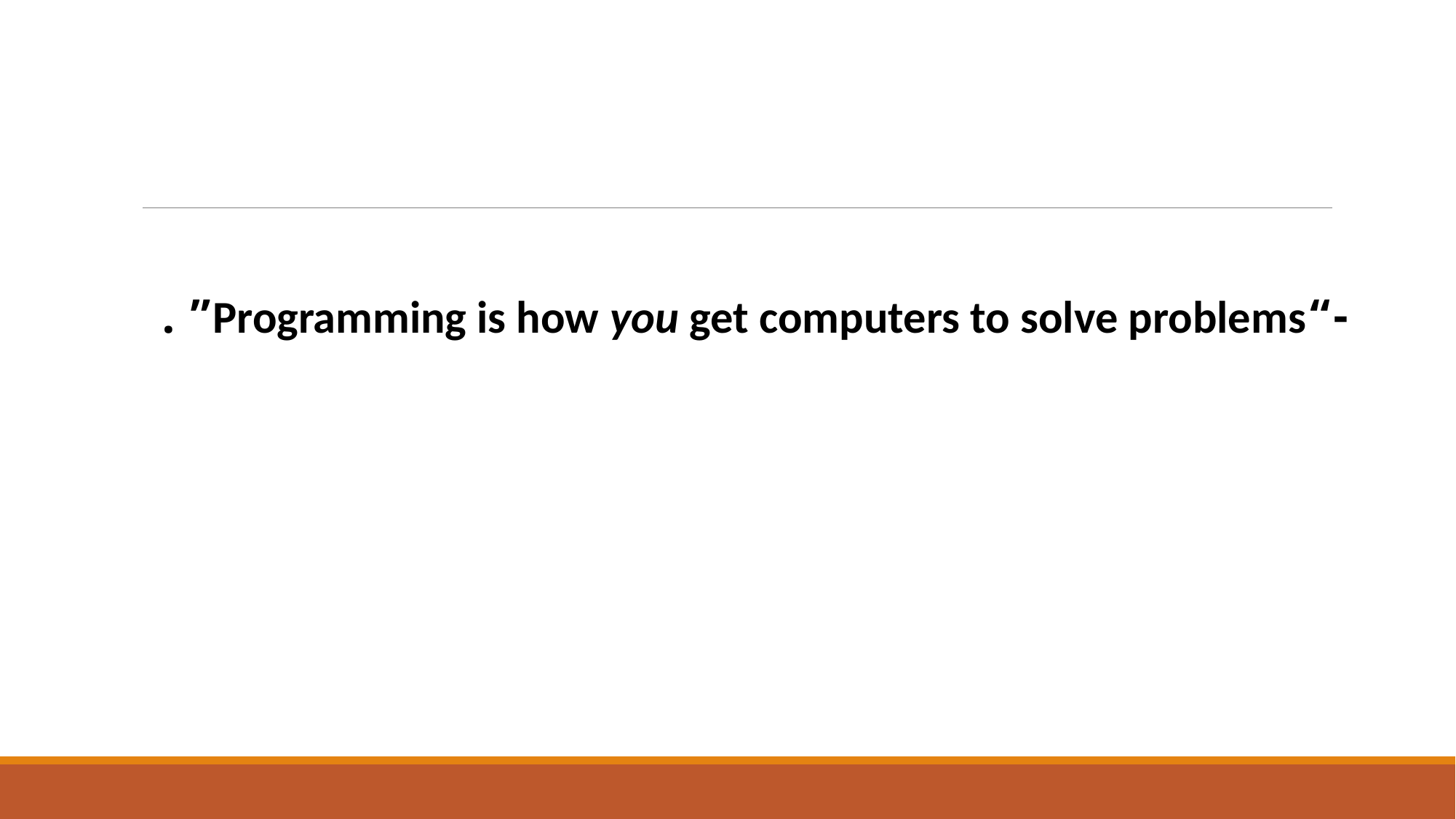

-“Programming is how you get computers to solve problems” .